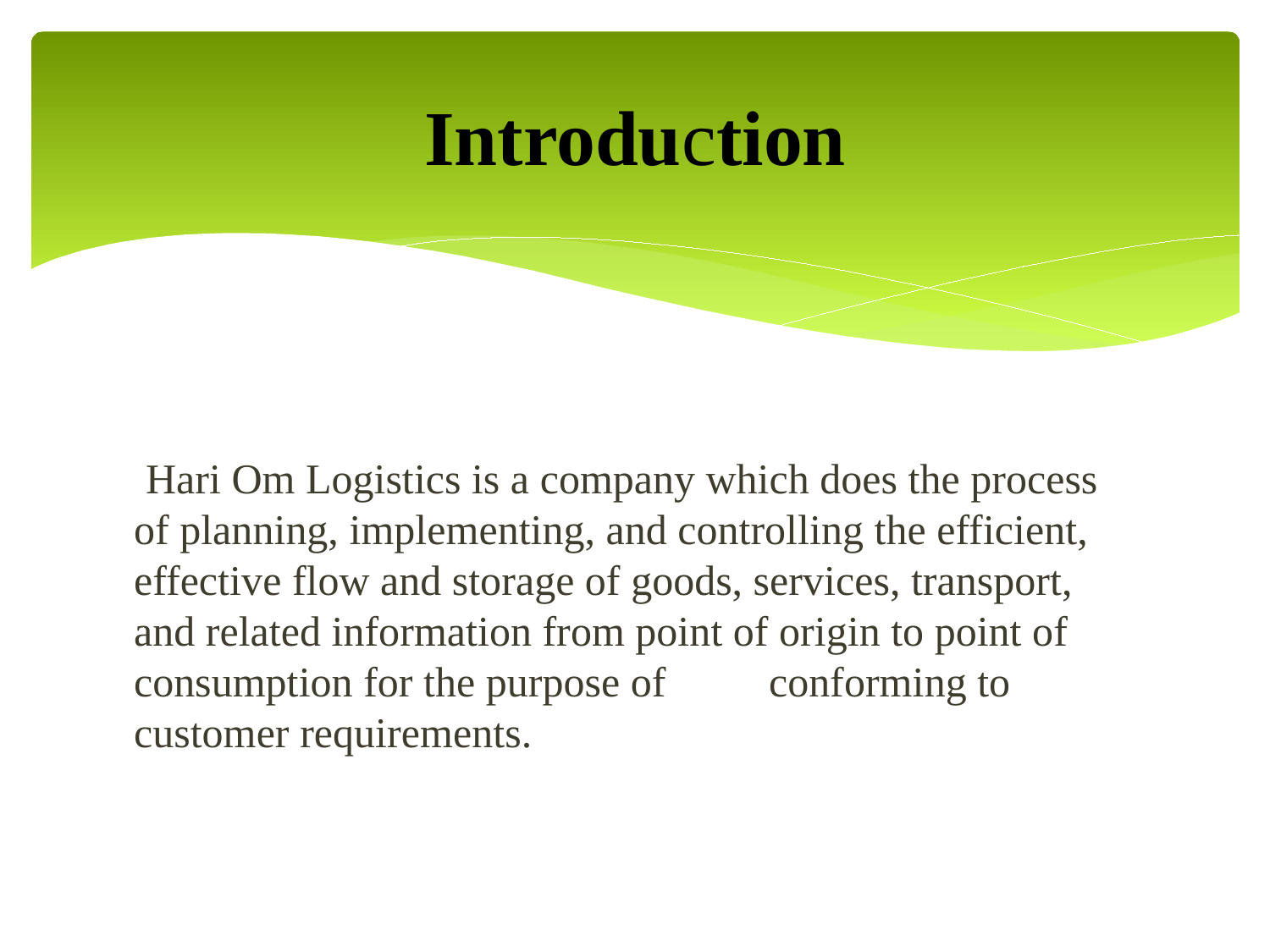

# Introduction

 Hari Om Logistics is a company which does the process of planning, implementing, and controlling the efficient, effective flow and storage of goods, services, transport, and related information from point of origin to point of consumption for the purpose of 	conforming to customer requirements.